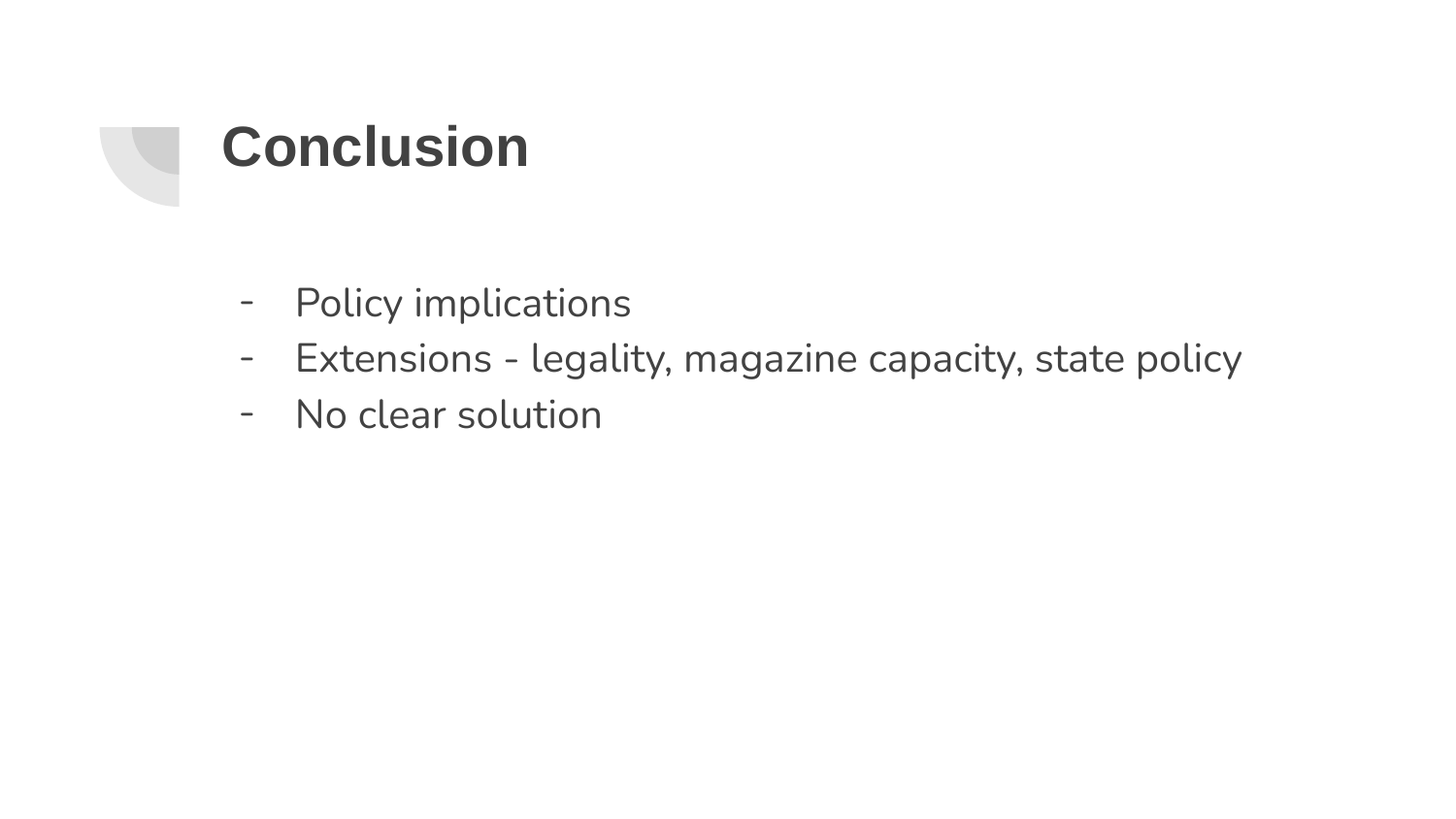

# Conclusion
Policy implications
Extensions - legality, magazine capacity, state policy
No clear solution